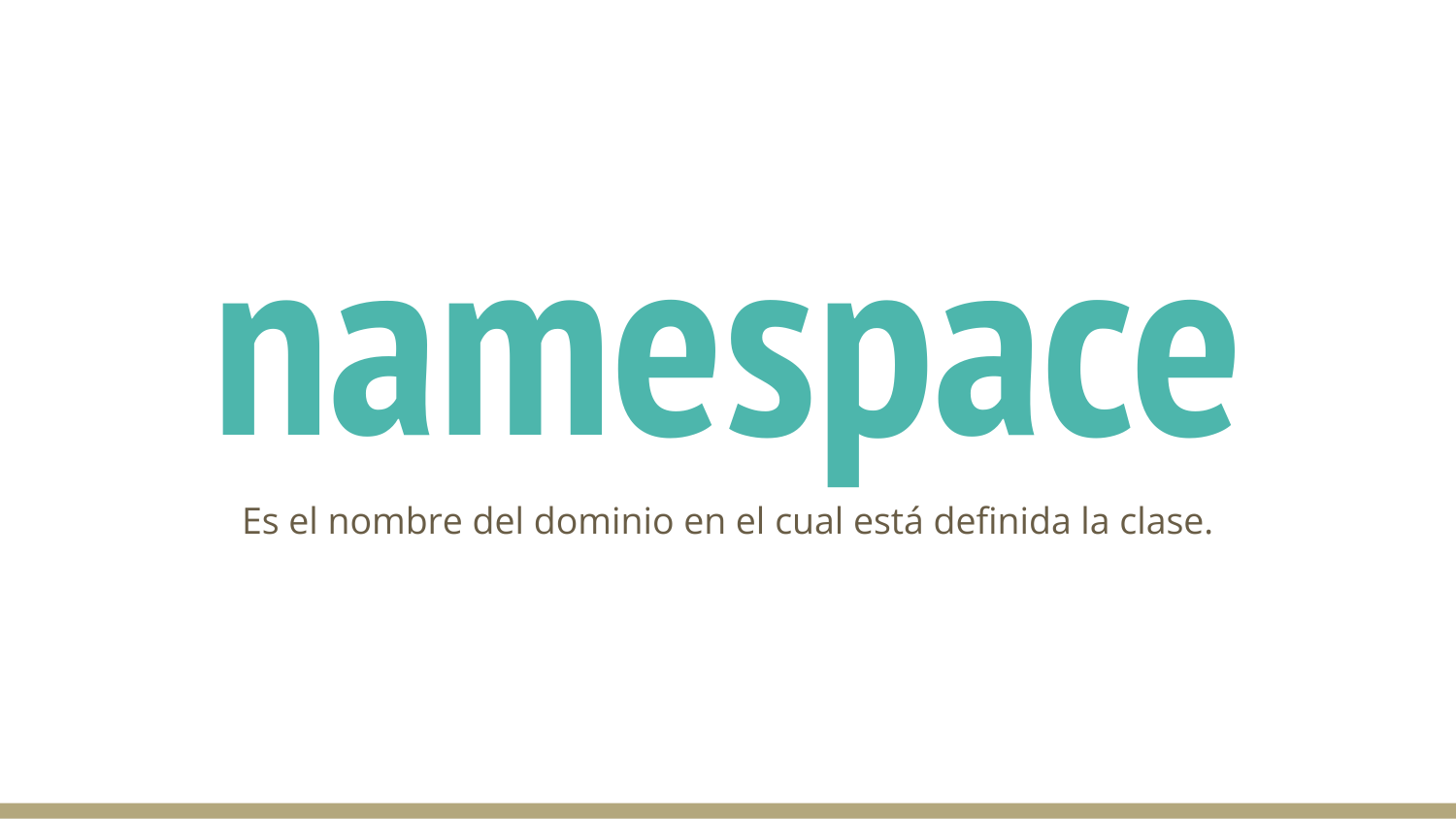

# namespace
Es el nombre del dominio en el cual está definida la clase.